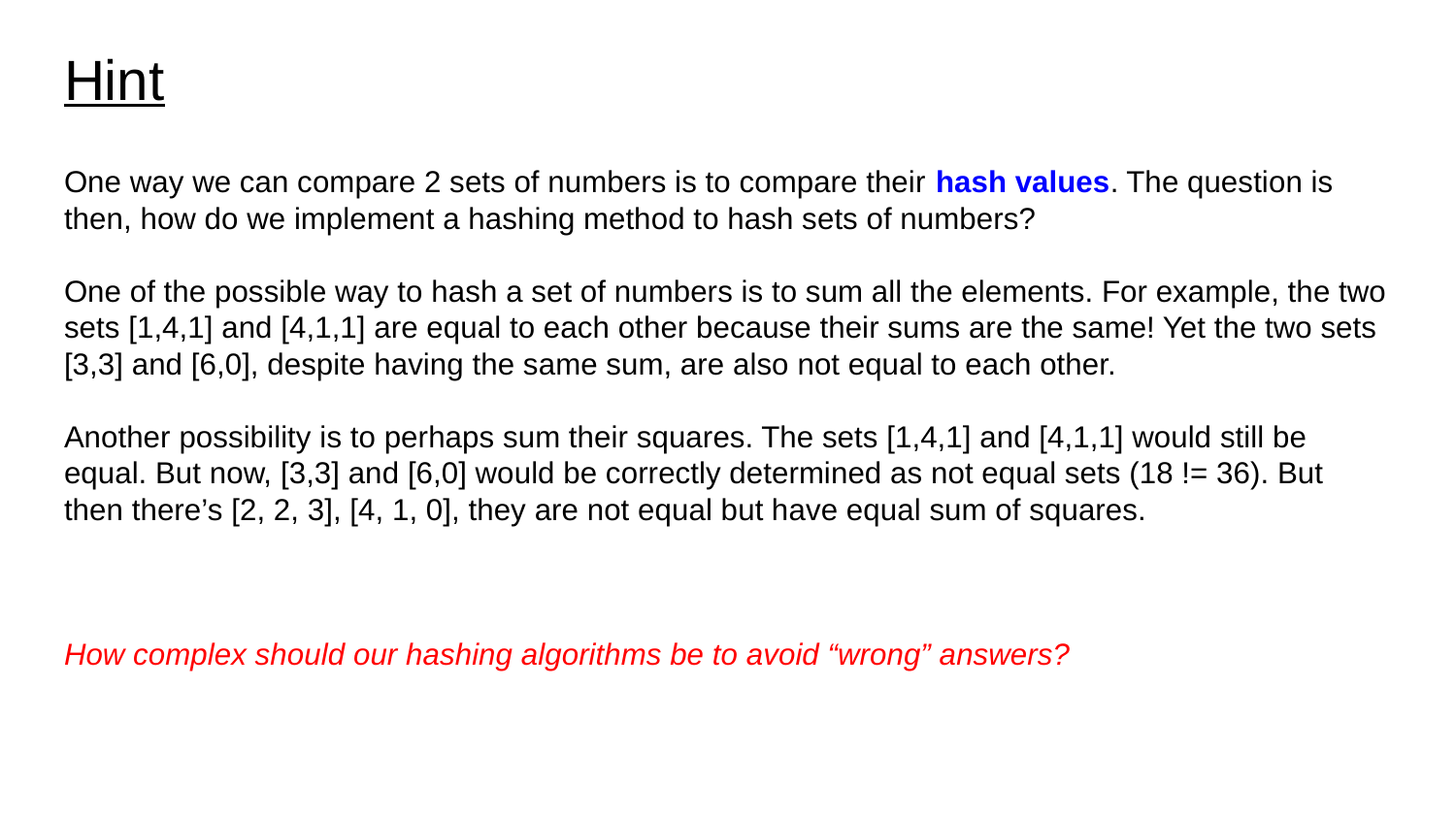

# Hint
One way we can compare 2 sets of numbers is to compare their hash values. The question is then, how do we implement a hashing method to hash sets of numbers?

One of the possible way to hash a set of numbers is to sum all the elements. For example, the two sets [1,4,1] and [4,1,1] are equal to each other because their sums are the same! Yet the two sets [3,3] and [6,0], despite having the same sum, are also not equal to each other.

Another possibility is to perhaps sum their squares. The sets [1,4,1] and [4,1,1] would still be equal. But now, [3,3] and [6,0] would be correctly determined as not equal sets (18 != 36). But then there’s [2, 2, 3], [4, 1, 0], they are not equal but have equal sum of squares.

How complex should our hashing algorithms be to avoid “wrong” answers?